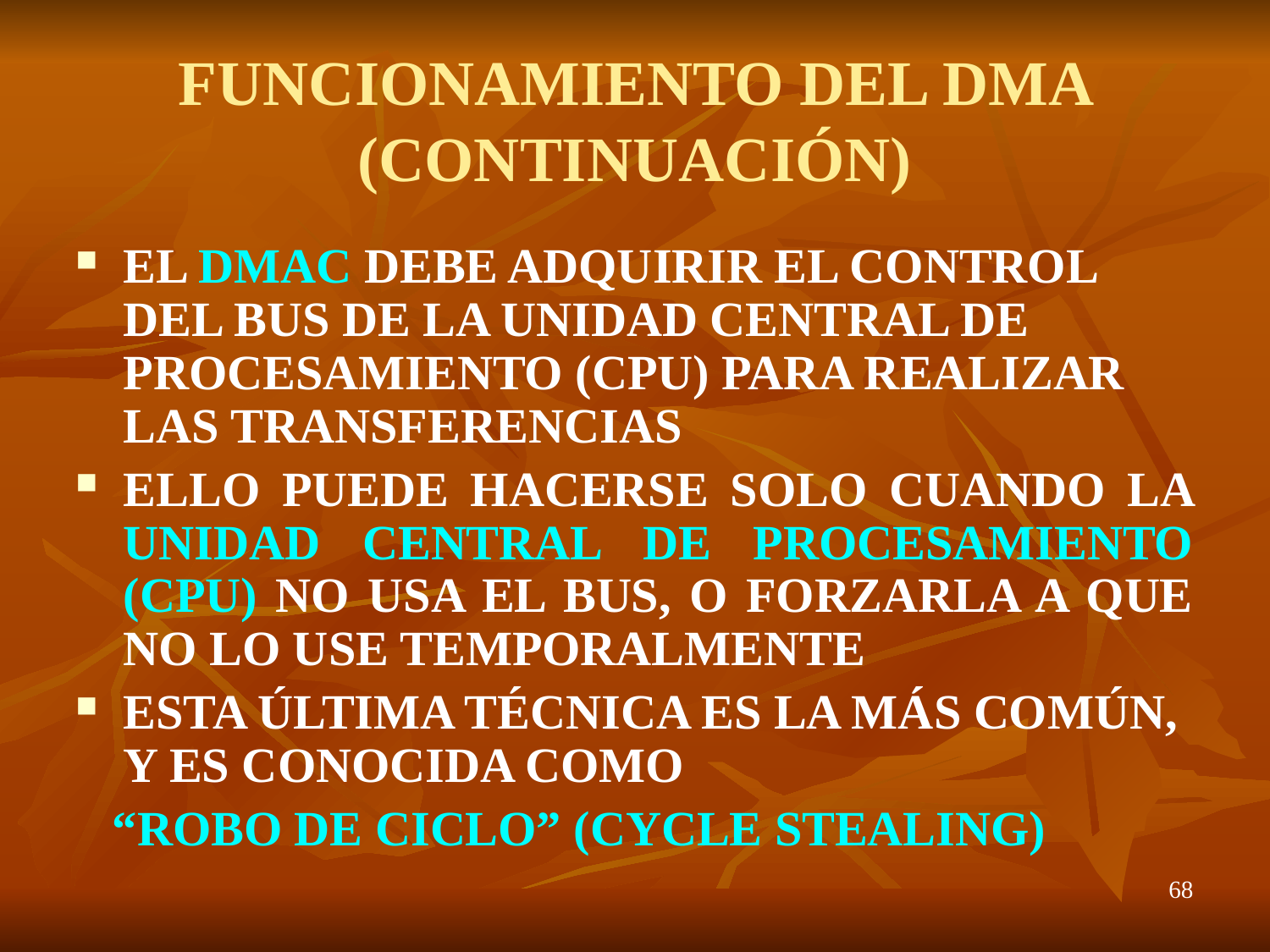

# FUNCIONAMIENTO DEL DMA (CONTINUACIÓN)
EL DMAC DEBE ADQUIRIR EL CONTROL DEL BUS DE LA UNIDAD CENTRAL DE PROCESAMIENTO (CPU) PARA REALIZAR LAS TRANSFERENCIAS
ELLO PUEDE HACERSE SOLO CUANDO LA UNIDAD CENTRAL DE PROCESAMIENTO (CPU) NO USA EL BUS, O FORZARLA A QUE NO LO USE TEMPORALMENTE
ESTA ÚLTIMA TÉCNICA ES LA MÁS COMÚN, Y ES CONOCIDA COMO
   “ROBO DE CICLO” (CYCLE STEALING)
68